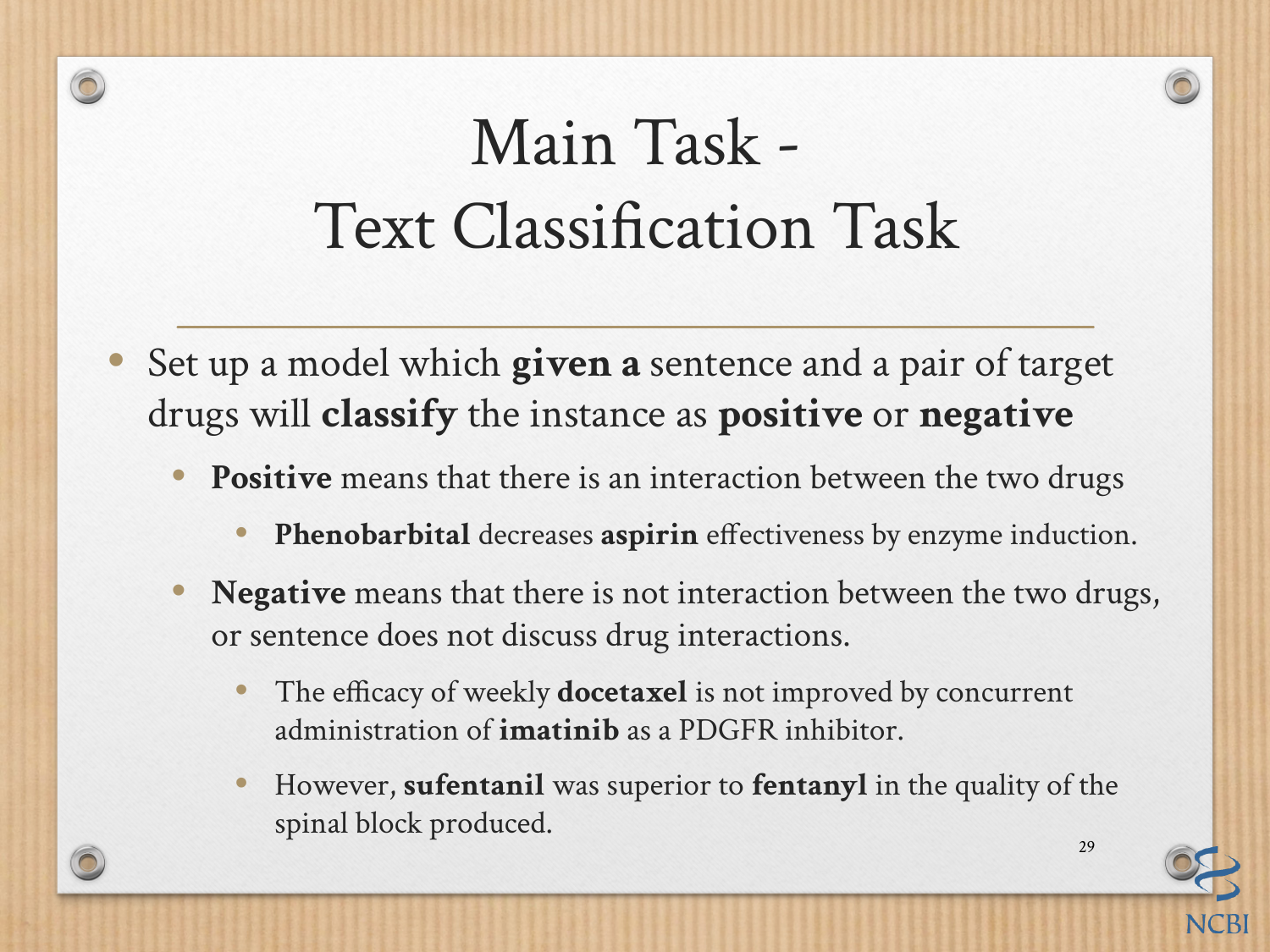

# Main Task - Text Classification Task
Set up a model which given a sentence and a pair of target drugs will classify the instance as positive or negative
Positive means that there is an interaction between the two drugs
Phenobarbital decreases aspirin effectiveness by enzyme induction.
Negative means that there is not interaction between the two drugs, or sentence does not discuss drug interactions.
The efficacy of weekly docetaxel is not improved by concurrent administration of imatinib as a PDGFR inhibitor.
However, sufentanil was superior to fentanyl in the quality of the spinal block produced.

29